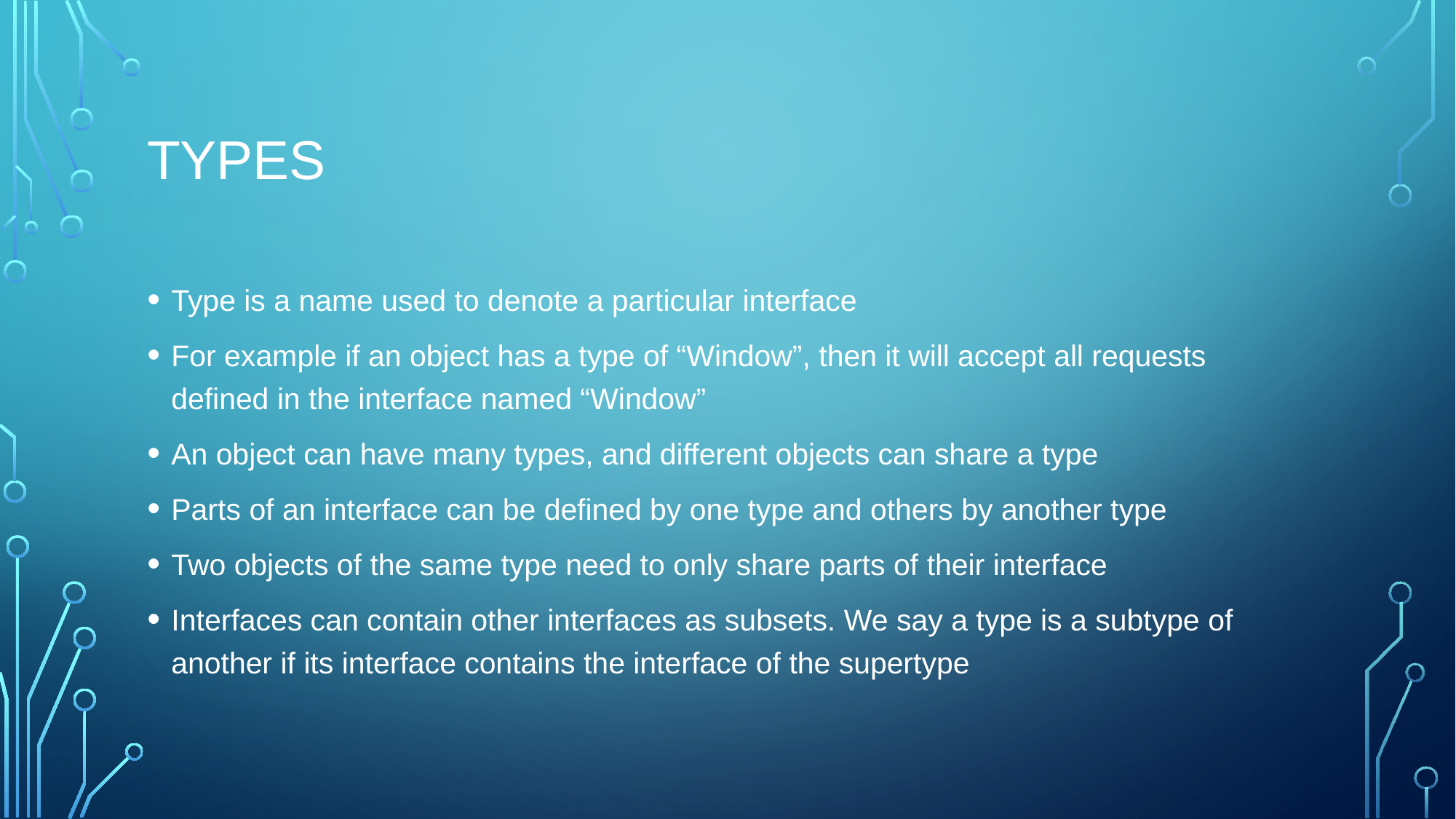

# Types
Type is a name used to denote a particular interface
For example if an object has a type of “Window”, then it will accept all requests defined in the interface named “Window”
An object can have many types, and different objects can share a type
Parts of an interface can be defined by one type and others by another type
Two objects of the same type need to only share parts of their interface
Interfaces can contain other interfaces as subsets. We say a type is a subtype of another if its interface contains the interface of the supertype